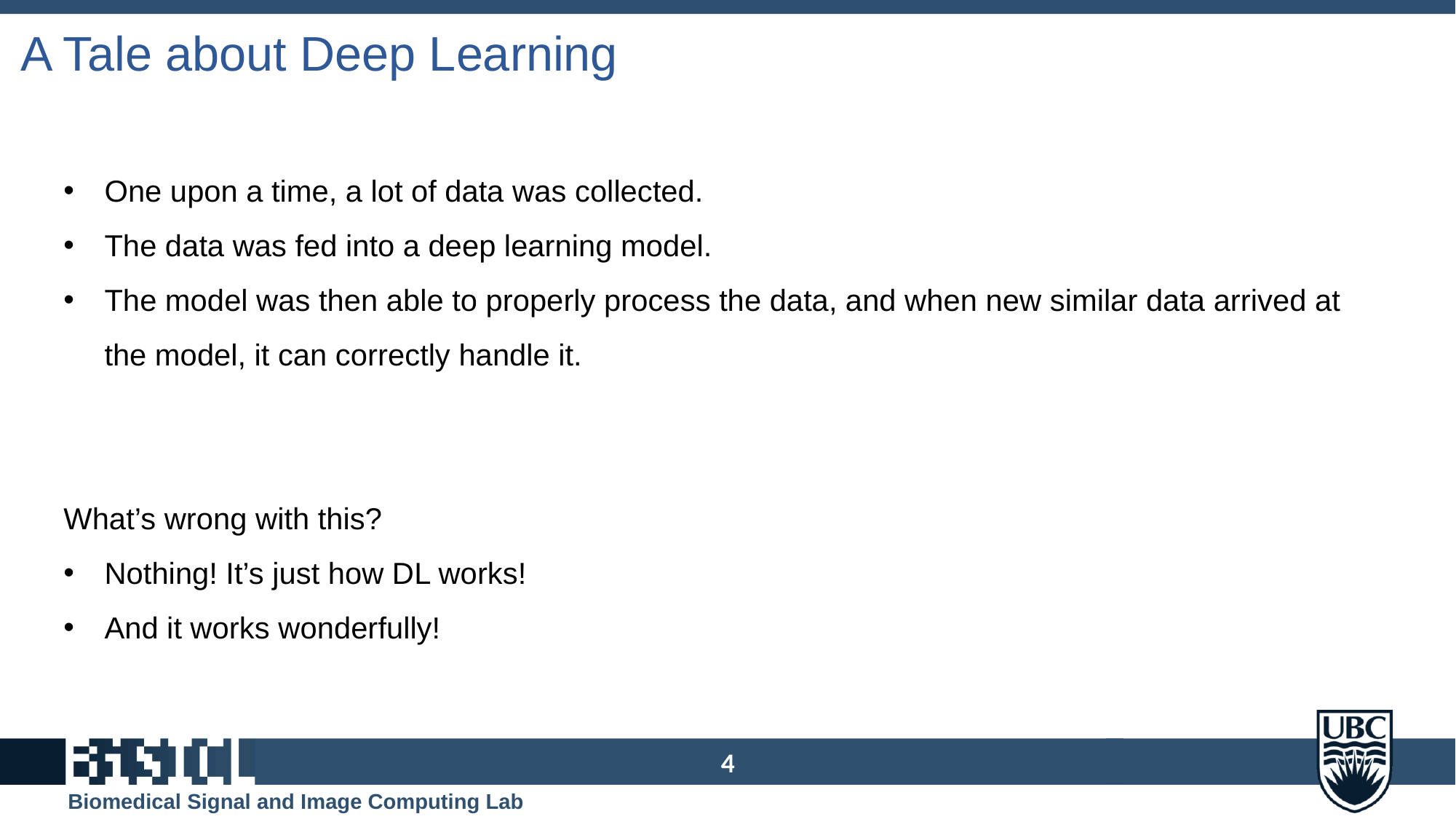

A Tale about Deep Learning

One upon a time, a lot of data was collected.
The data was fed into a deep learning model.
The model was then able to properly process the data, and when new similar data arrived at the model, it can correctly handle it.

What’s wrong with this?
Nothing! It’s just how DL works!
And it works wonderfully!
4